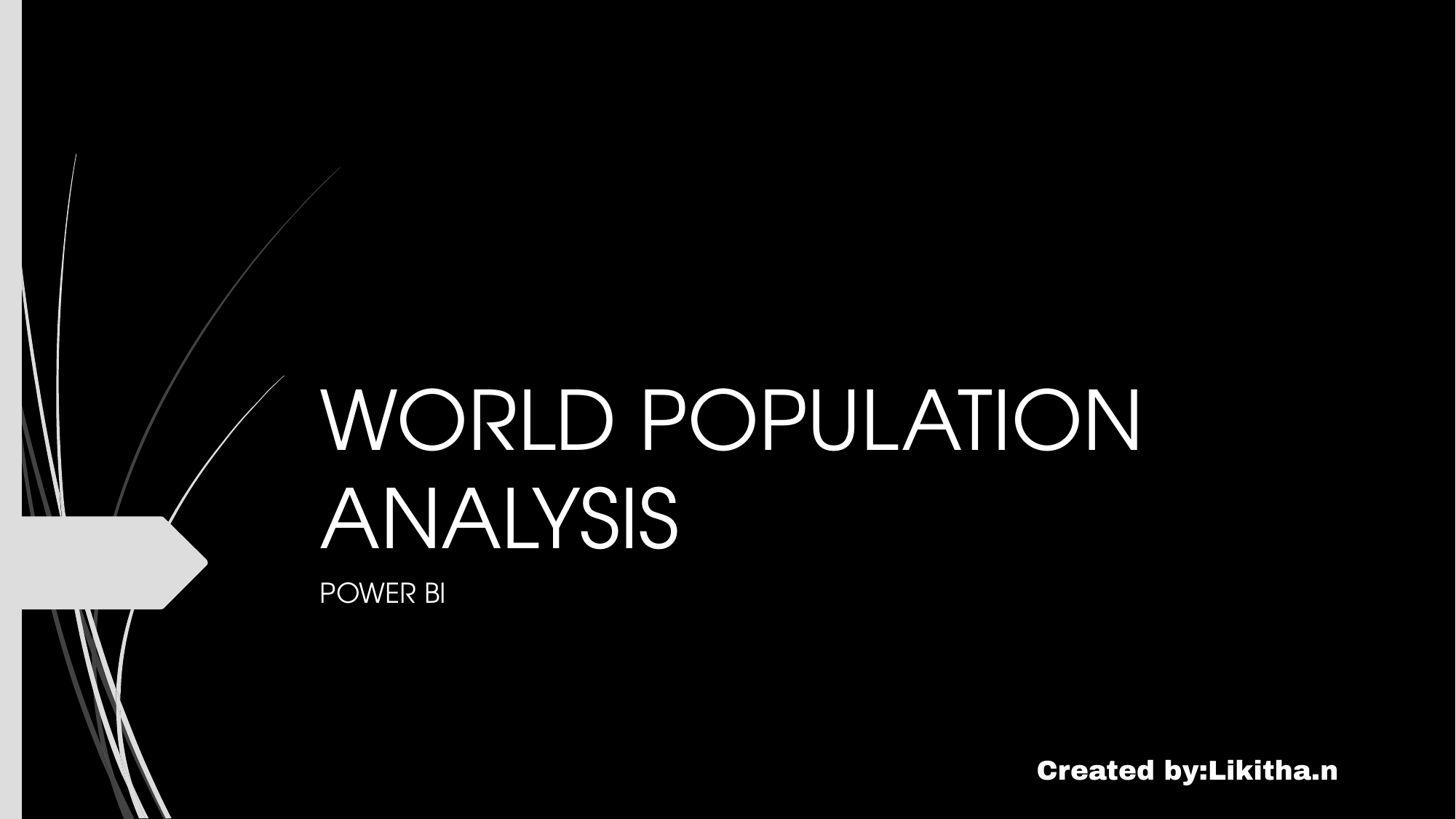

# WORLD POPULATION ANALYSIS
POWER BI
Created by:Likitha.n